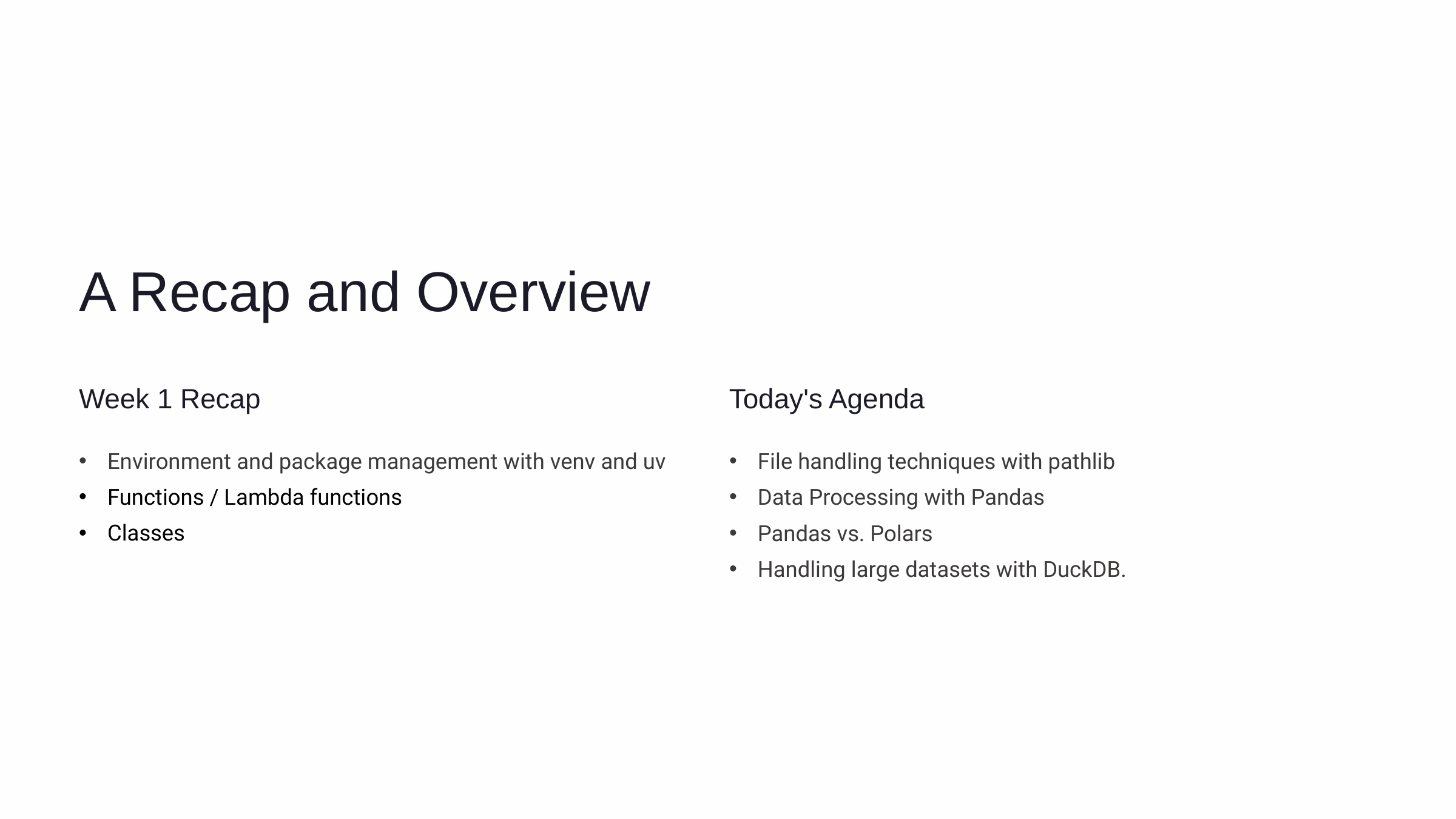

A Recap and Overview
Week 1 Recap
Today's Agenda
File handling techniques with pathlib
Data Processing with Pandas
Pandas vs. Polars
Handling large datasets with DuckDB.
Environment and package management with venv and uv
Functions / Lambda functions
Classes